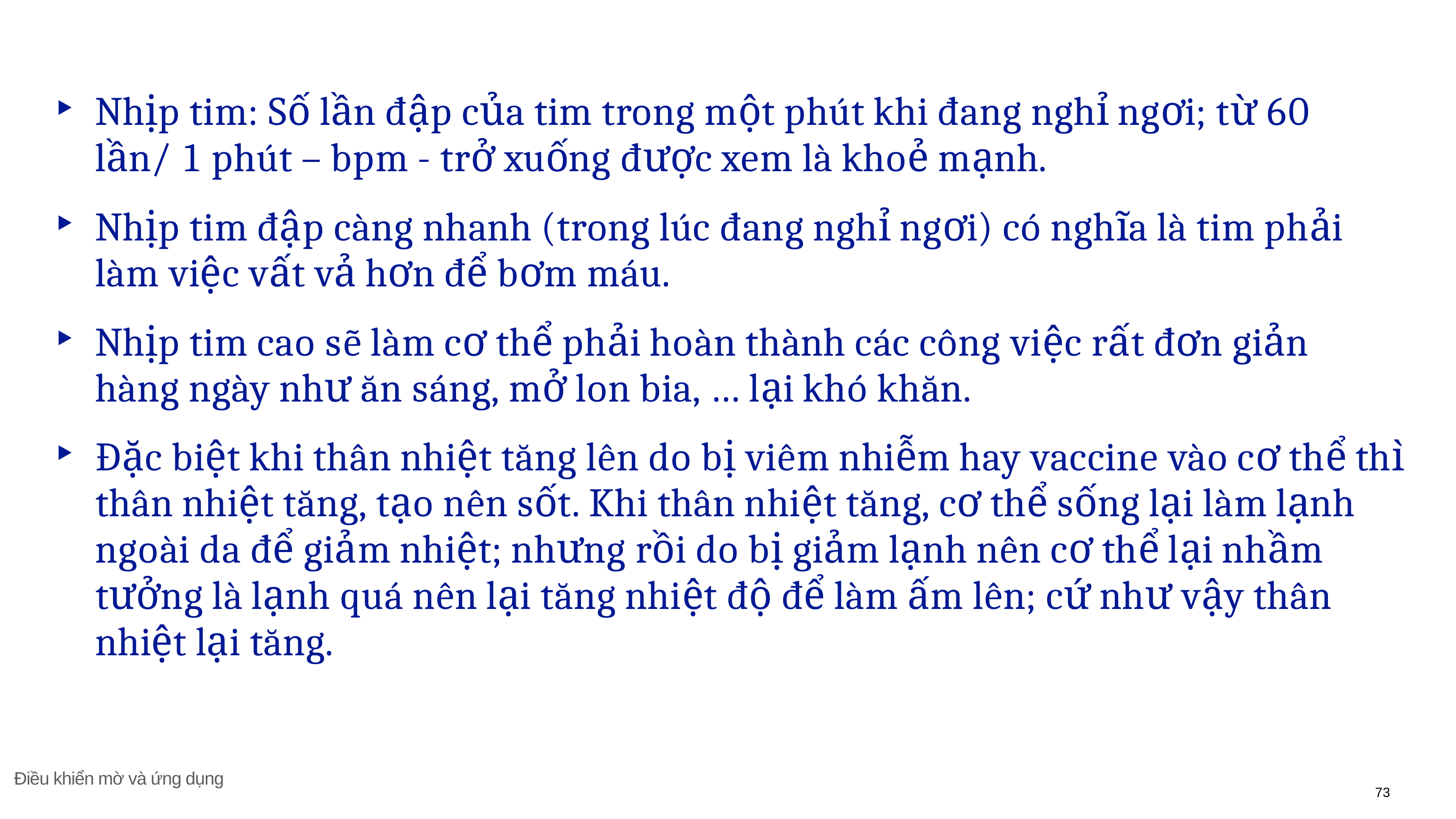

Nhịp tim: Số lần đập của tim trong một phút khi đang nghı̉ ngơi; từ 60 lần/ 1 phút – bpm - trở xuống được xem là khoẻ mạnh.
Nhịp tim đập càng nhanh (trong lúc đang nghı̉ ngơi) có nghı̃a là tim phải làm việc vất vả hơn để bơm máu.
Nhịp tim cao sẽ làm cơ thể phải hoàn thành các công việc rất đơn giản hàng ngày như ăn sáng, mở lon bia, … lại khó khăn.
Đặc biệt khi thân nhiệt tăng lên do bị viêm nhiễm hay vaccine vào cơ thể thı̀ thân nhiệt tăng, tạo nên sốt. Khi thân nhiệt tăng, cơ thể sống lại làm lạnh ngoài da để giảm nhiệt; nhưng rồi do bị giảm lạnh nên cơ thể lại nhầm tưởng là lạnh quá nên lại tăng nhiệt độ để làm ấm lên; cứ như vậy thân nhiệt lại tăng.
Điều khiển mờ và ứng dụng
73